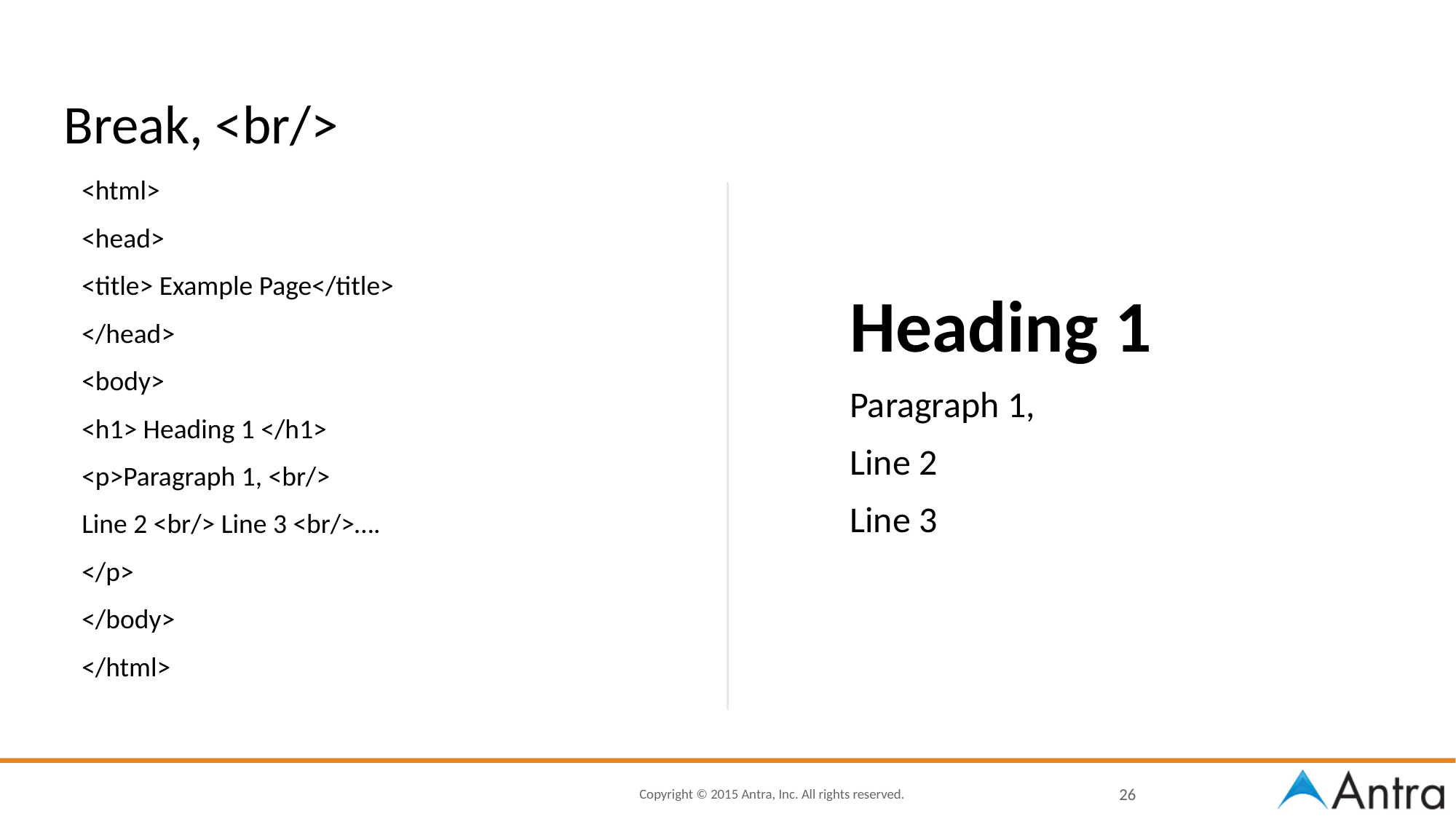

# Break, <br/>
<html>
<head>
<title> Example Page</title>
</head>
<body>
<h1> Heading 1 </h1>
<p>Paragraph 1, <br/>
Line 2 <br/> Line 3 <br/>….
</p>
</body>
</html>

Heading 1
Paragraph 1,
Line 2
Line 3

26